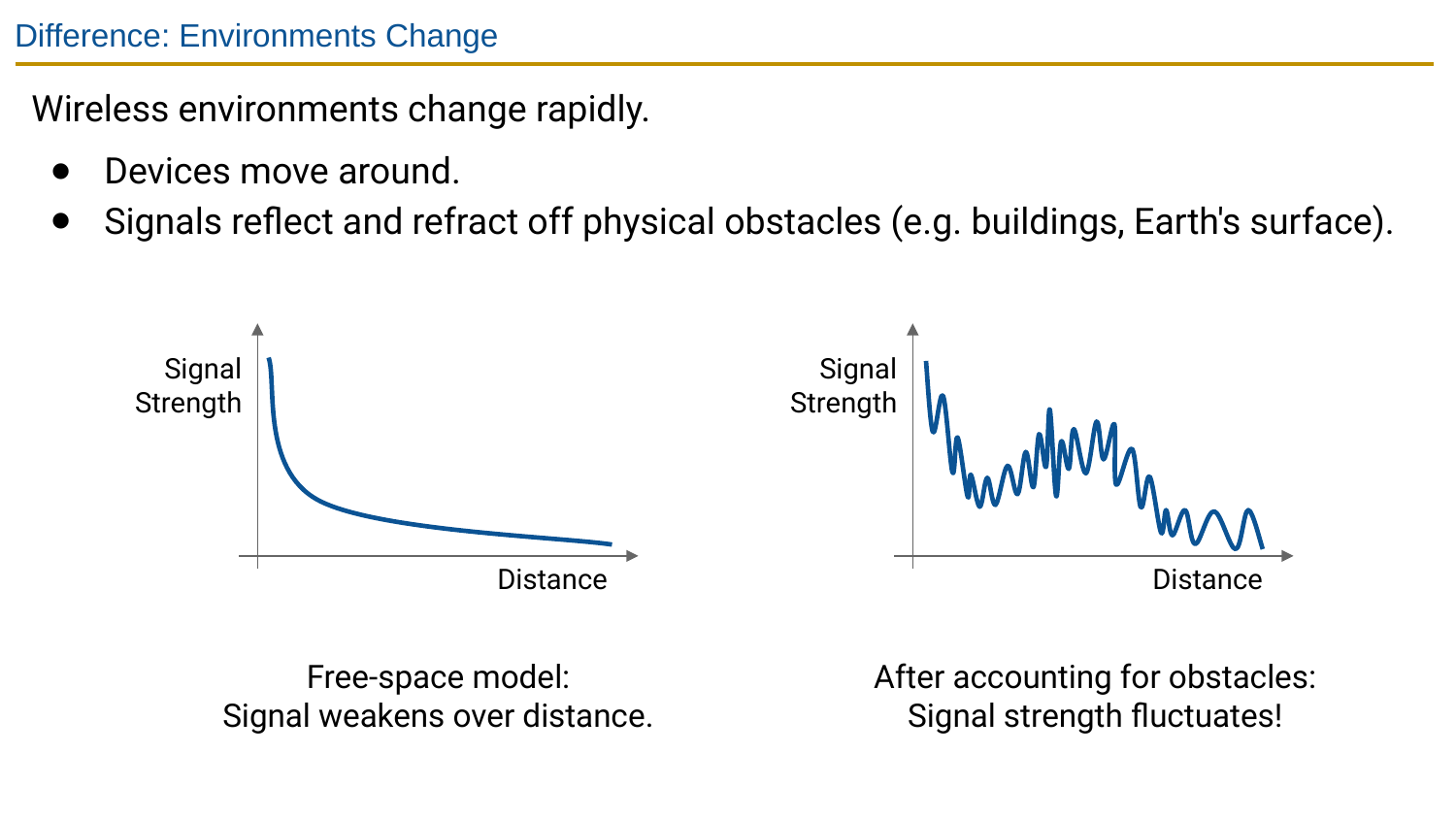

# Difference: Environments Change
Wireless environments change rapidly.
Devices move around.
Signals reflect and refract off physical obstacles (e.g. buildings, Earth's surface).
Signal Strength
Signal Strength

Distance
Distance
Free-space model:
Signal weakens over distance.
After accounting for obstacles: Signal strength fluctuates!